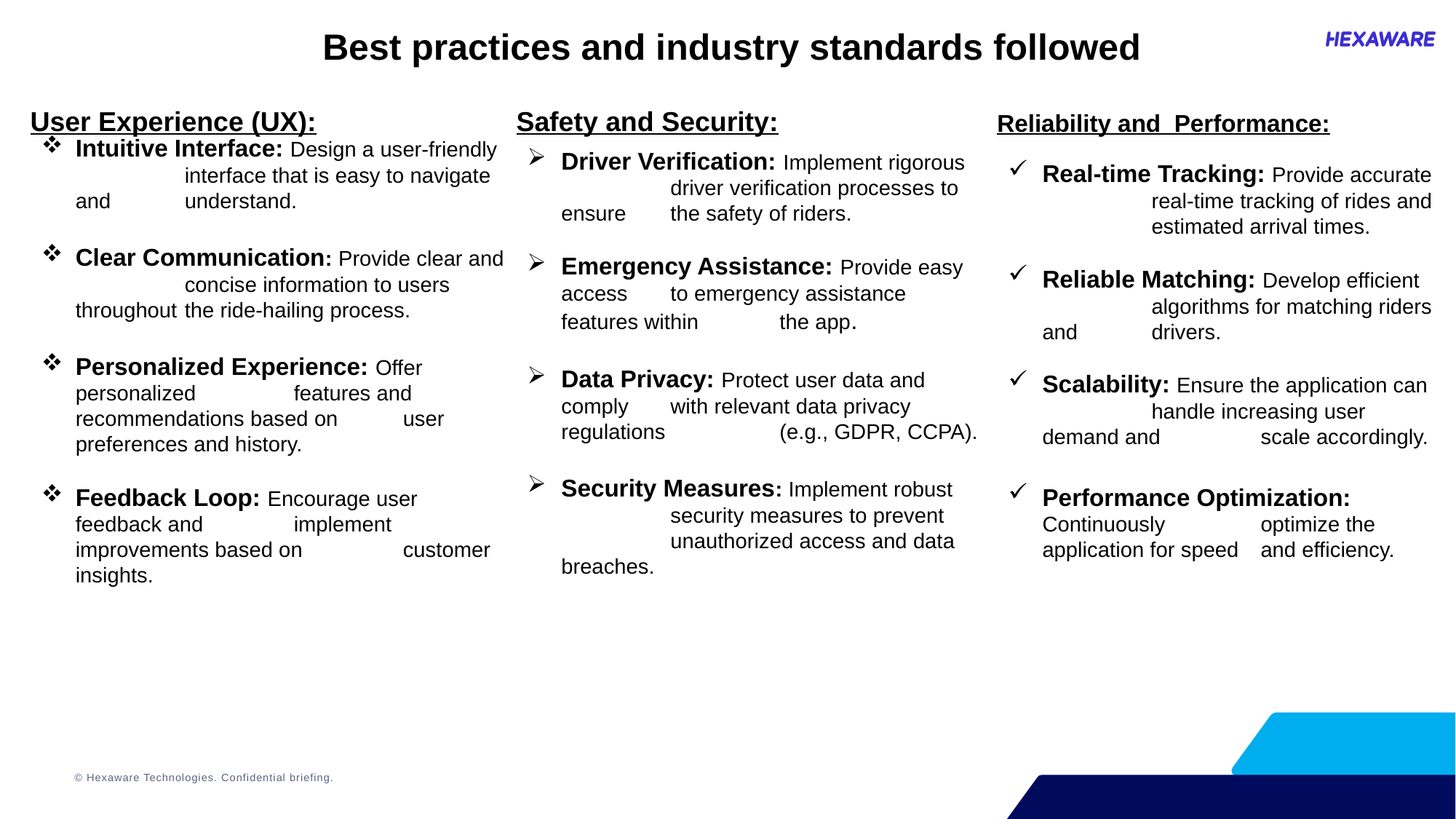

Best practices and industry standards followed
Safety and Security:
User Experience (UX):
Reliability and  Performance:
Real-time Tracking: Provide accurate 	real-time tracking of rides and 	estimated arrival times.

Reliable Matching: Develop efficient 	algorithms for matching riders and 	drivers.

Scalability: Ensure the application can 	handle increasing user demand and 	scale accordingly.

Performance Optimization: Continuously 	optimize the application for speed 	and efficiency.
Intuitive Interface: Design a user-friendly 	interface that is easy to navigate and 	understand.

Clear Communication: Provide clear and 	concise information to users throughout 	the ride-hailing process.

Personalized Experience: Offer personalized 	features and recommendations based on 	user preferences and history.

Feedback Loop: Encourage user feedback and 	implement improvements based on 	customer insights.
Driver Verification: Implement rigorous 	driver verification processes to ensure 	the safety of riders.

Emergency Assistance: Provide easy access 	to emergency assistance features within 	the app.

Data Privacy: Protect user data and comply 	with relevant data privacy regulations 	(e.g., GDPR, CCPA).

Security Measures: Implement robust 	security measures to prevent 	unauthorized access and data breaches.